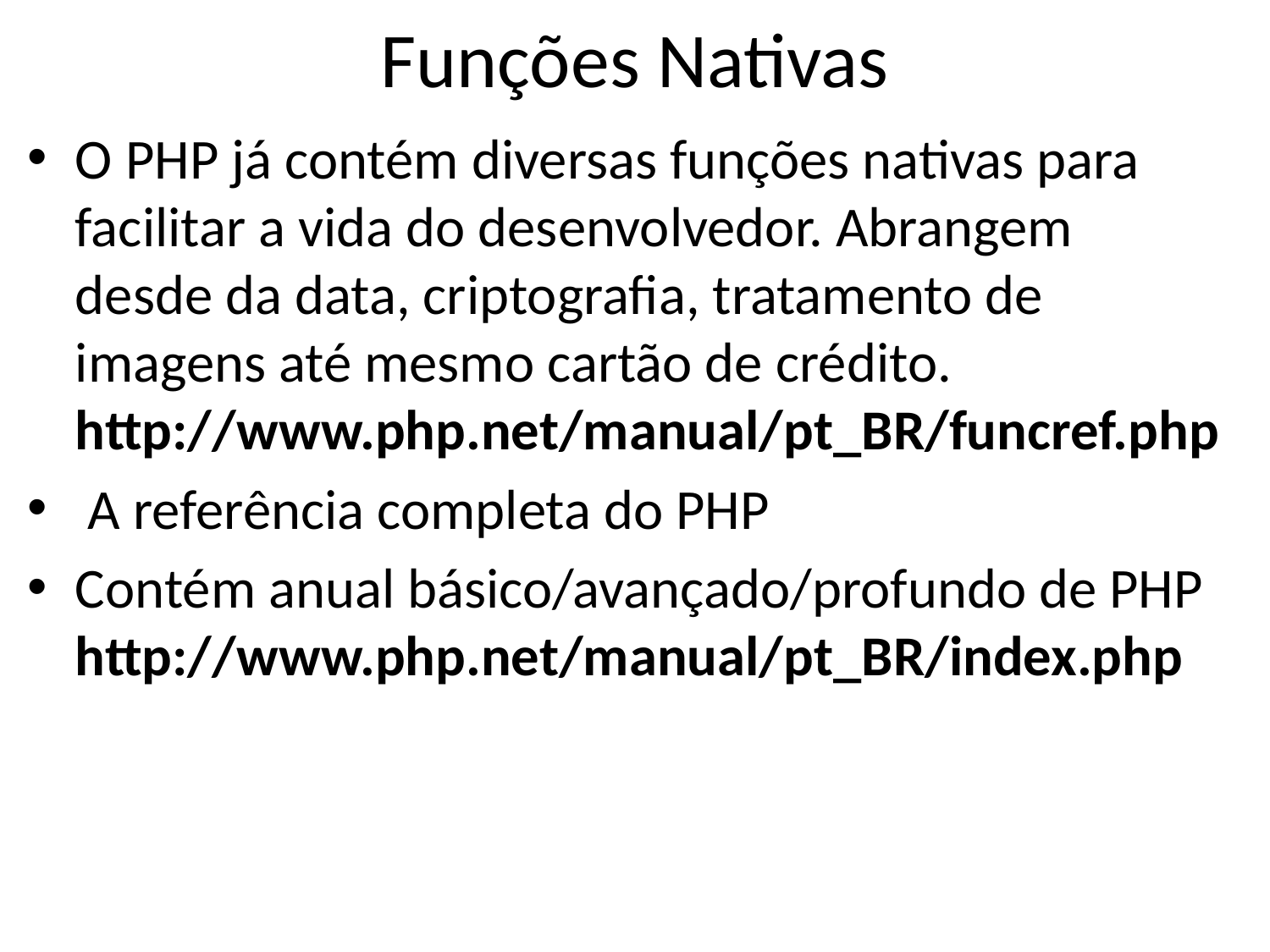

# Funções Nativas
O PHP já contém diversas funções nativas para facilitar a vida do desenvolvedor. Abrangem desde da data, criptografia, tratamento de imagens até mesmo cartão de crédito. http://www.php.net/manual/pt_BR/funcref.php
 A referência completa do PHP
Contém anual básico/avançado/profundo de PHP  http://www.php.net/manual/pt_BR/index.php